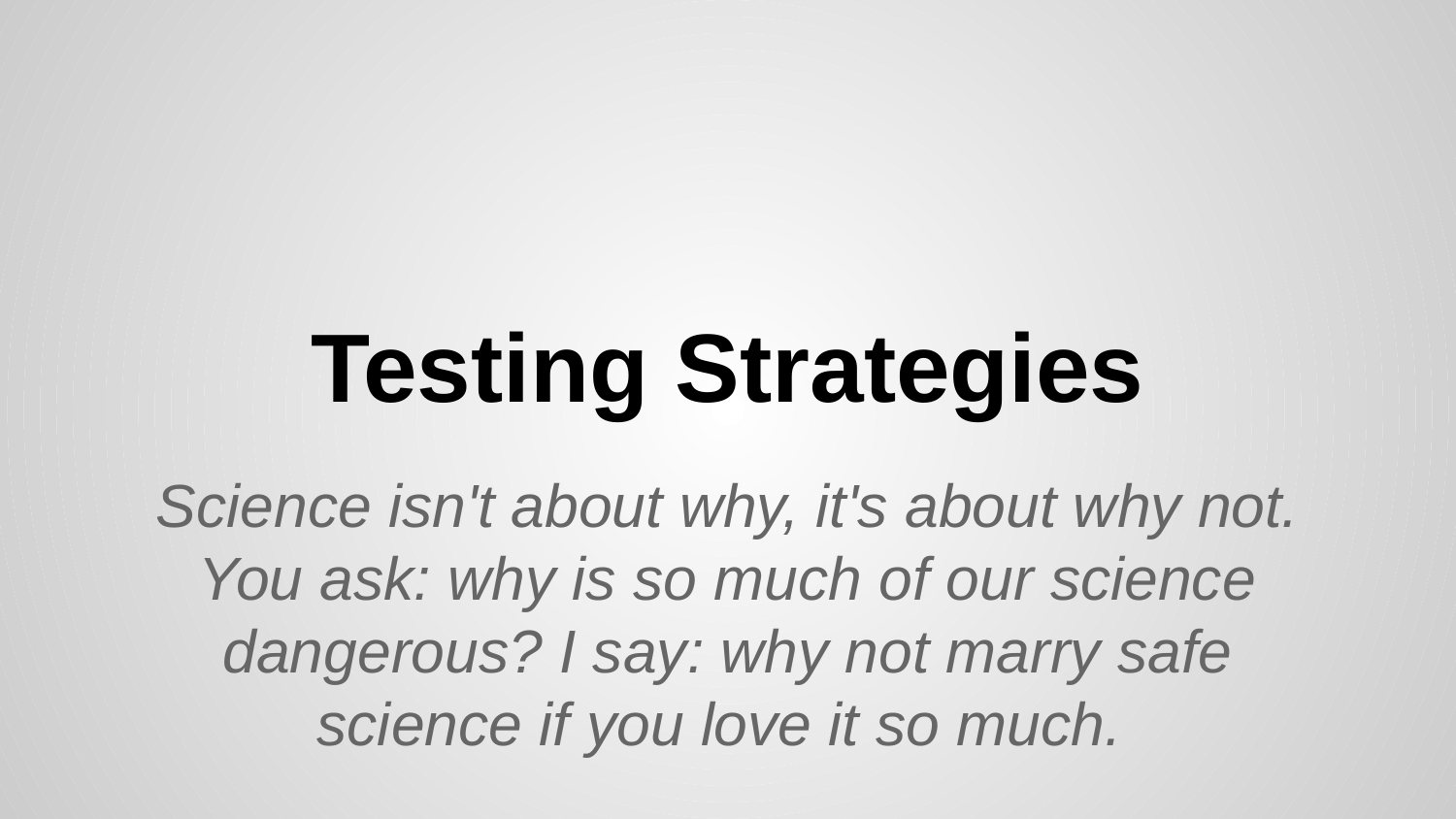

# Testing Strategies
Science isn't about why, it's about why not. You ask: why is so much of our science dangerous? I say: why not marry safe science if you love it so much.